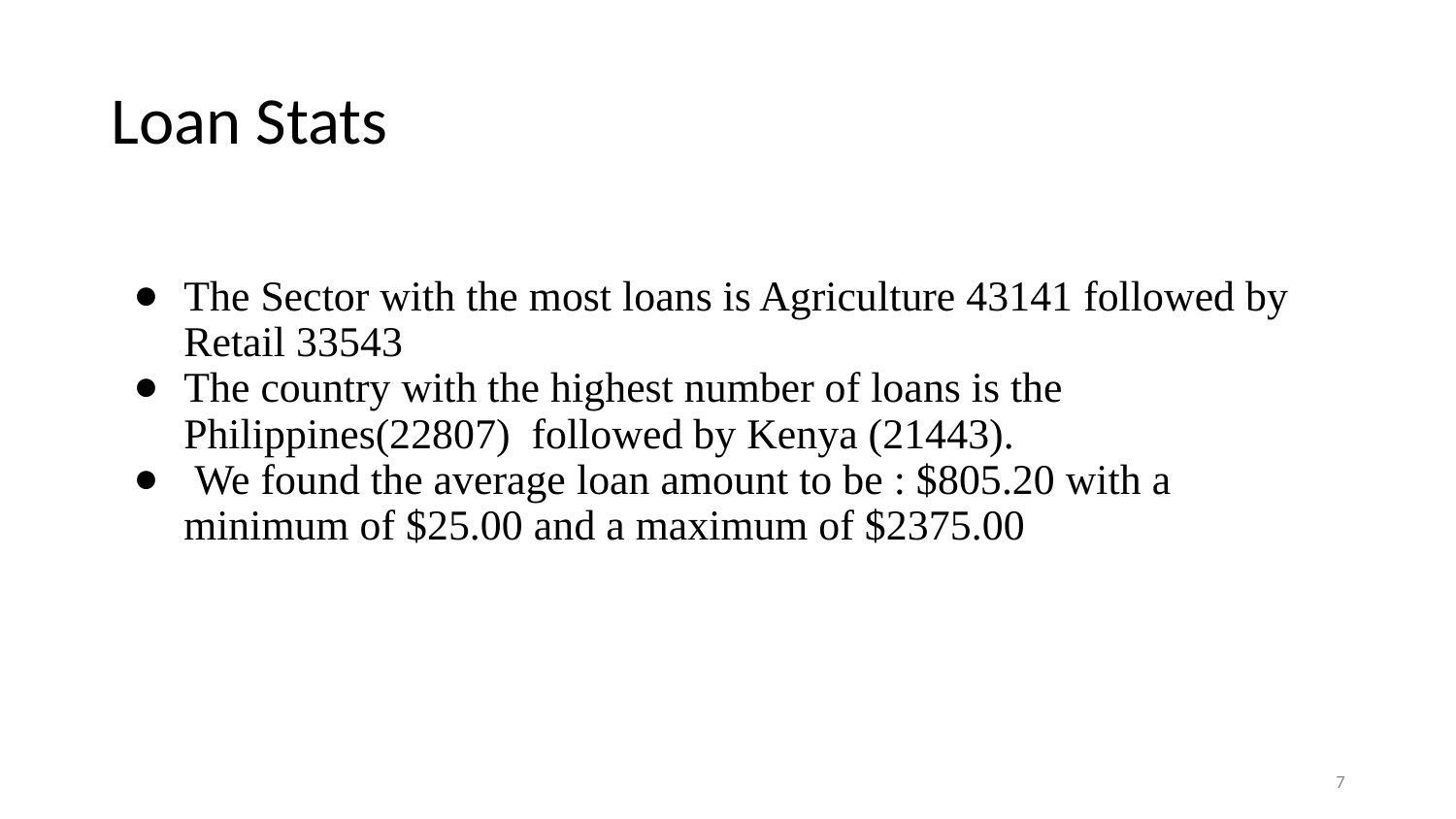

# Loan Stats

The Sector with the most loans is Agriculture 43141 followed by Retail 33543
The country with the highest number of loans is the Philippines(22807)  followed by Kenya (21443).
 We found the average loan amount to be : $805.20 with a minimum of $25.00 and a maximum of $2375.00

7